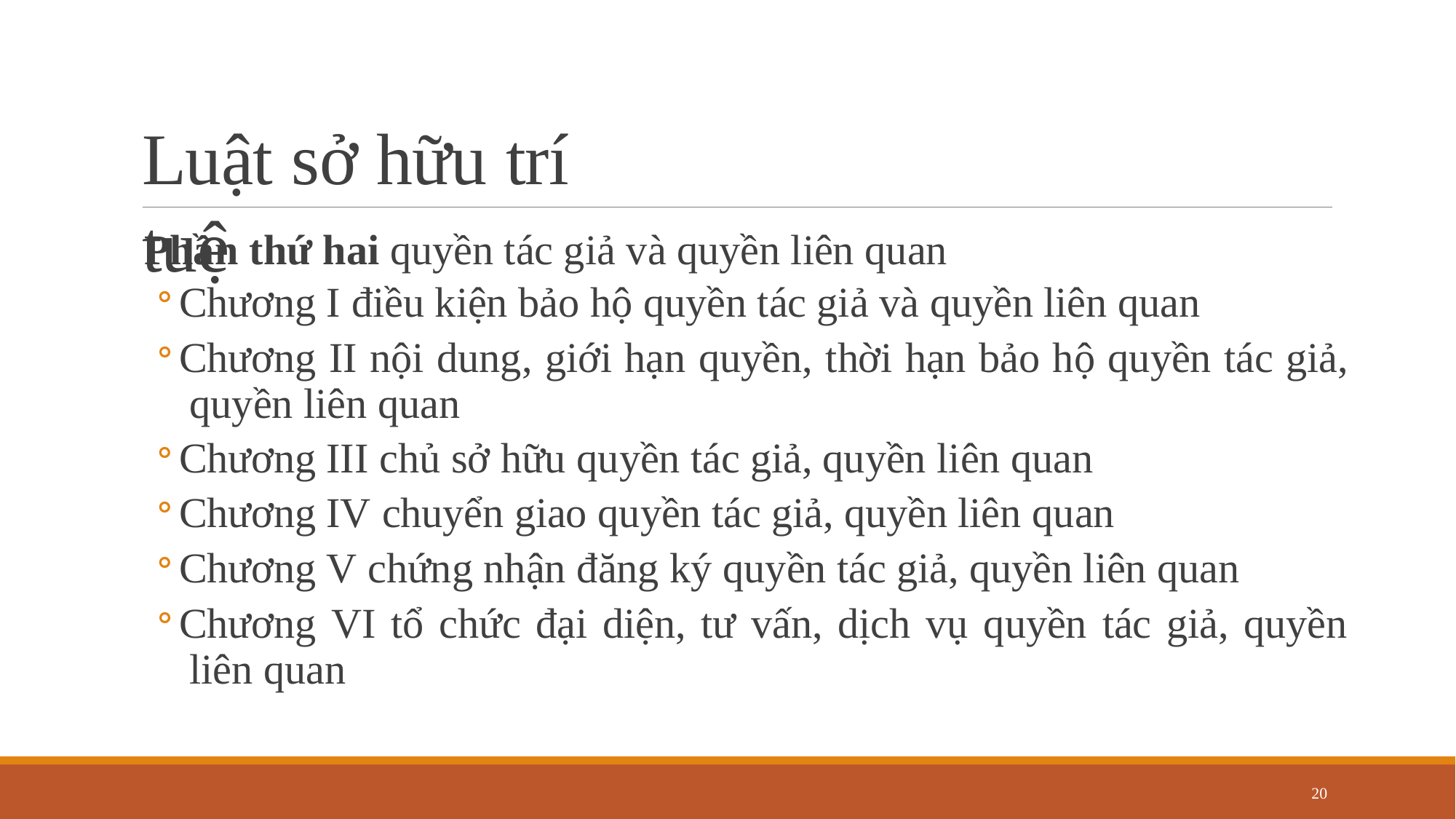

# Luật sở hữu trí tuệ
Phần thứ hai quyền tác giả và quyền liên quan
Chương I điều kiện bảo hộ quyền tác giả và quyền liên quan
Chương II nội dung, giới hạn quyền, thời hạn bảo hộ quyền tác giả,  quyền liên quan
Chương III chủ sở hữu quyền tác giả, quyền liên quan
Chương IV chuyển giao quyền tác giả, quyền liên quan
Chương V chứng nhận đăng ký quyền tác giả, quyền liên quan
Chương VI tổ chức đại diện, tư vấn, dịch vụ quyền tác giả, quyền  liên quan
20